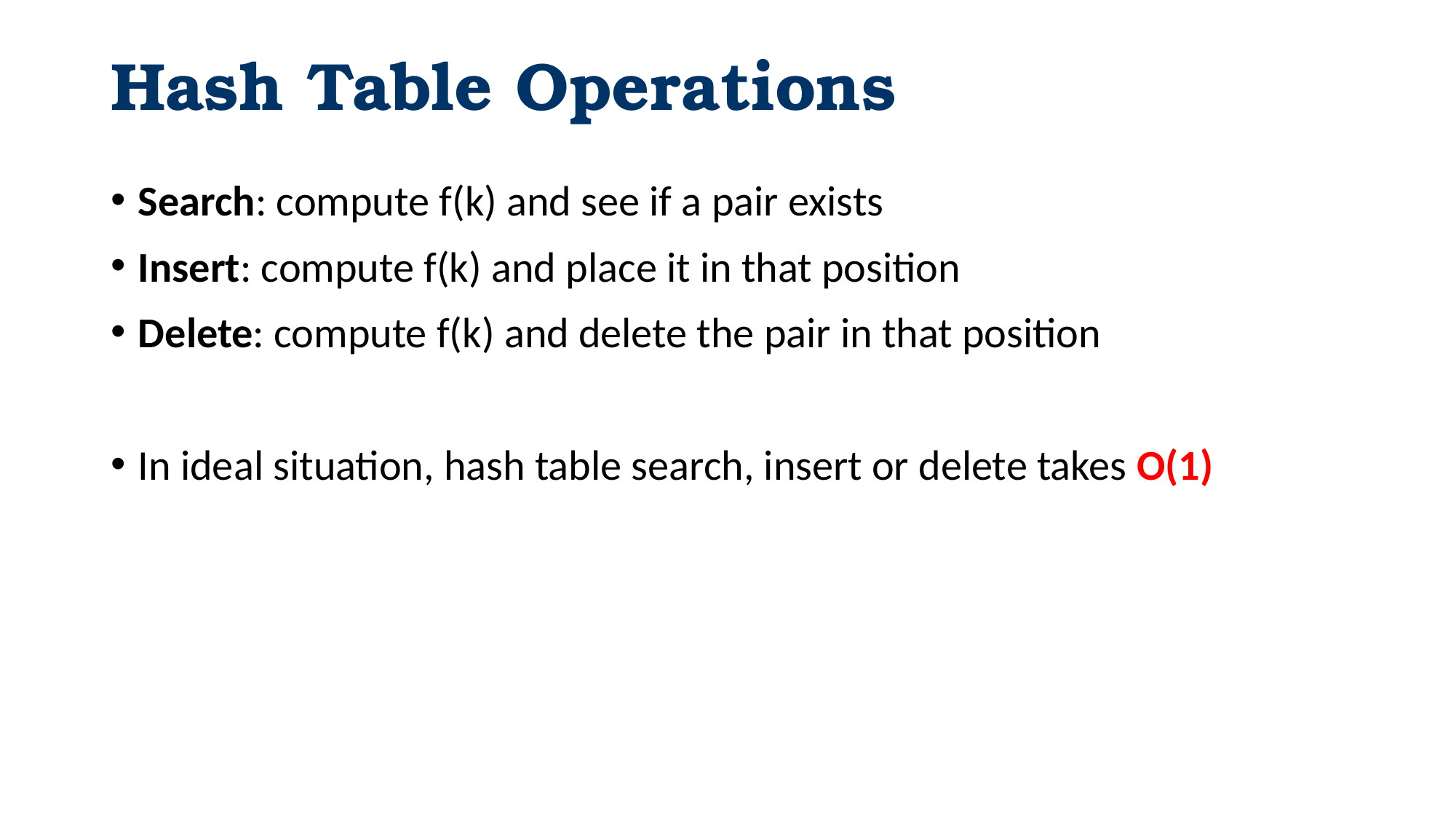

# Hash Table Operations
Search: compute f(k) and see if a pair exists
Insert: compute f(k) and place it in that position
Delete: compute f(k) and delete the pair in that position

In ideal situation, hash table search, insert or delete takes O(1)